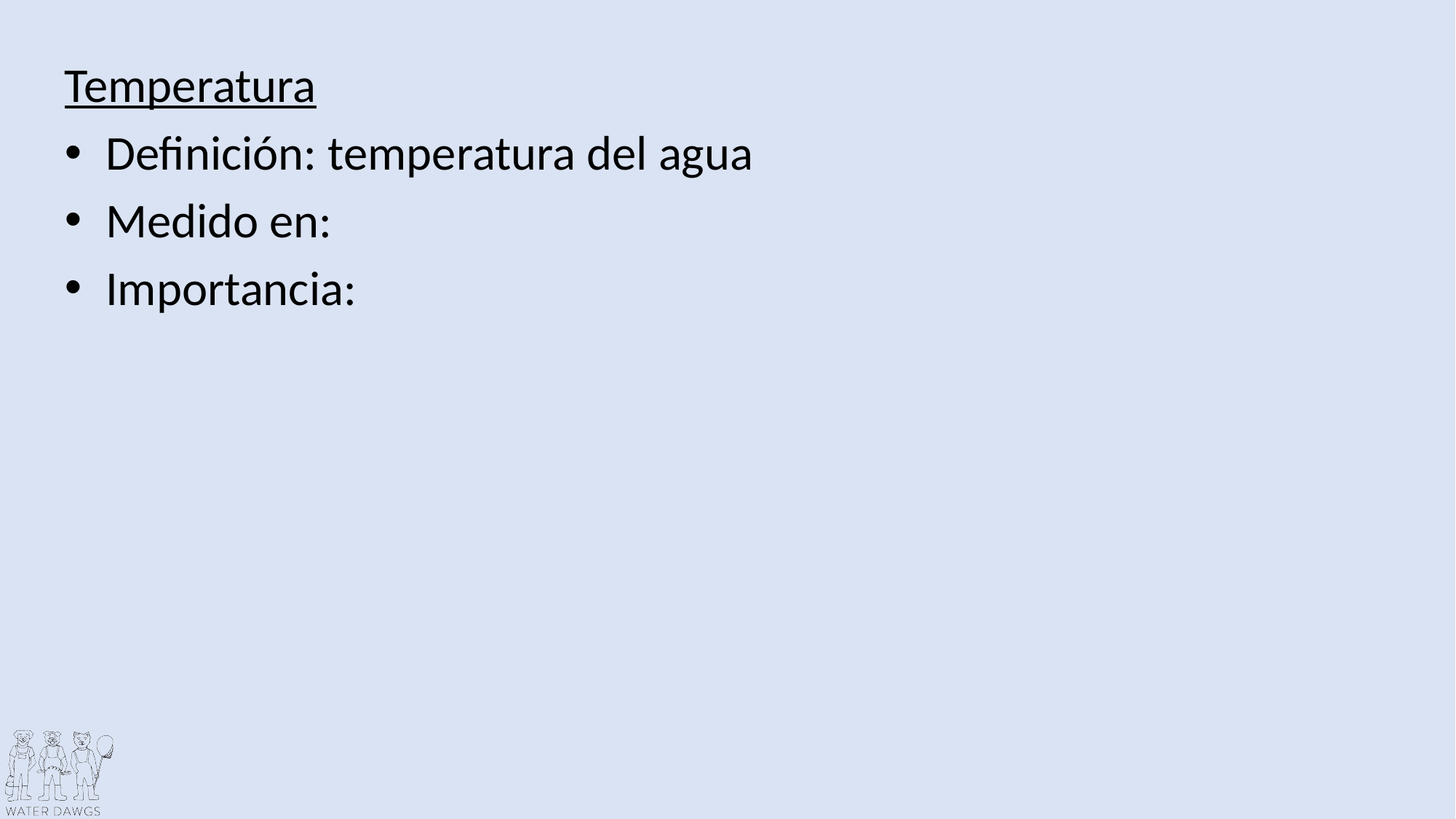

Temperatura
Definición: temperatura del agua
Medido en:
Importancia: